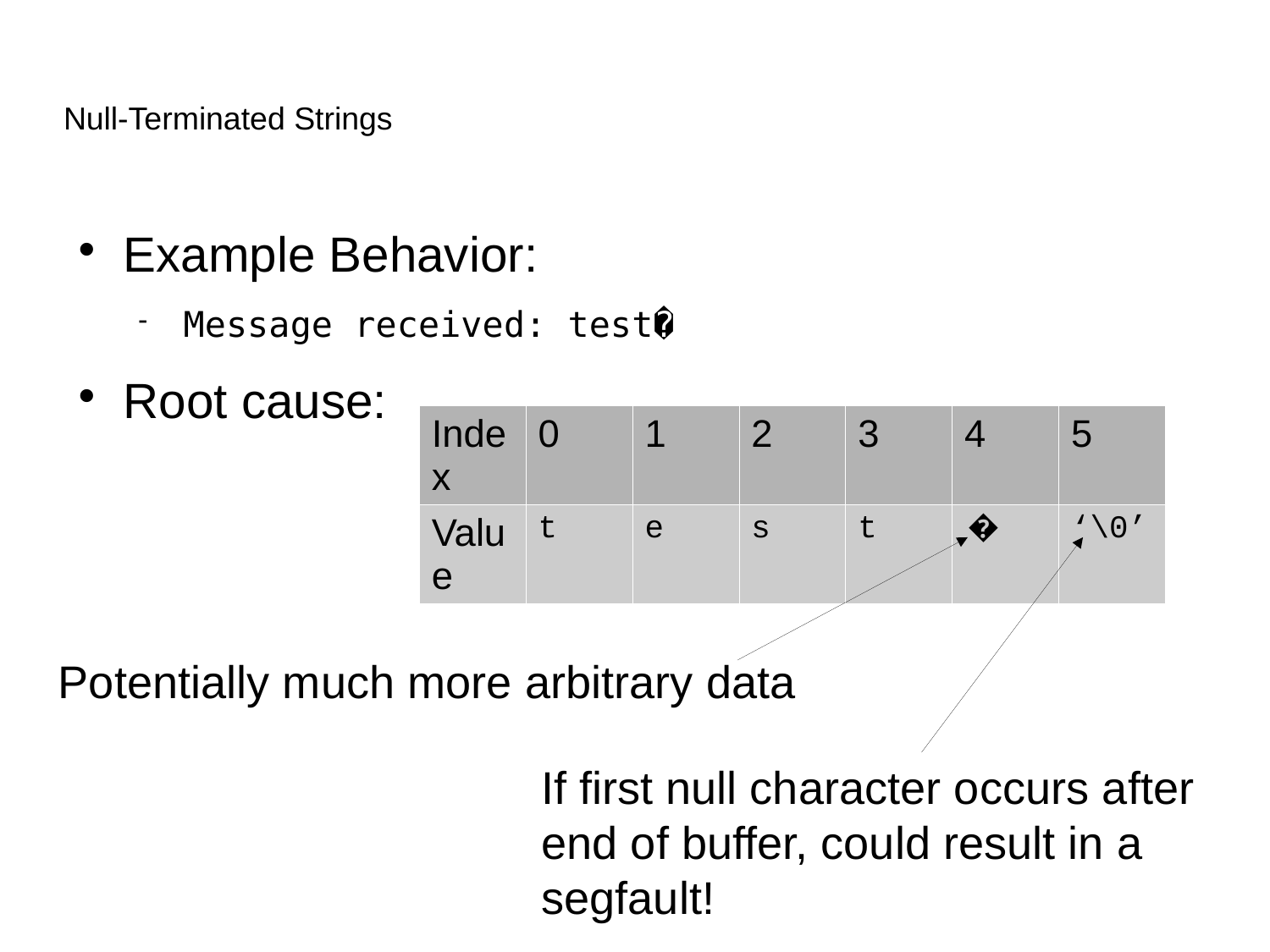

Null-Terminated Strings
Example Behavior:
Message received: test�
Root cause:
| Index | 0 | 1 | 2 | 3 | 4 | 5 |
| --- | --- | --- | --- | --- | --- | --- |
| Value | t | e | s | t | � | ‘\0’ |

Potentially much more arbitrary data
If first null character occurs after end of buffer, could result in a segfault!